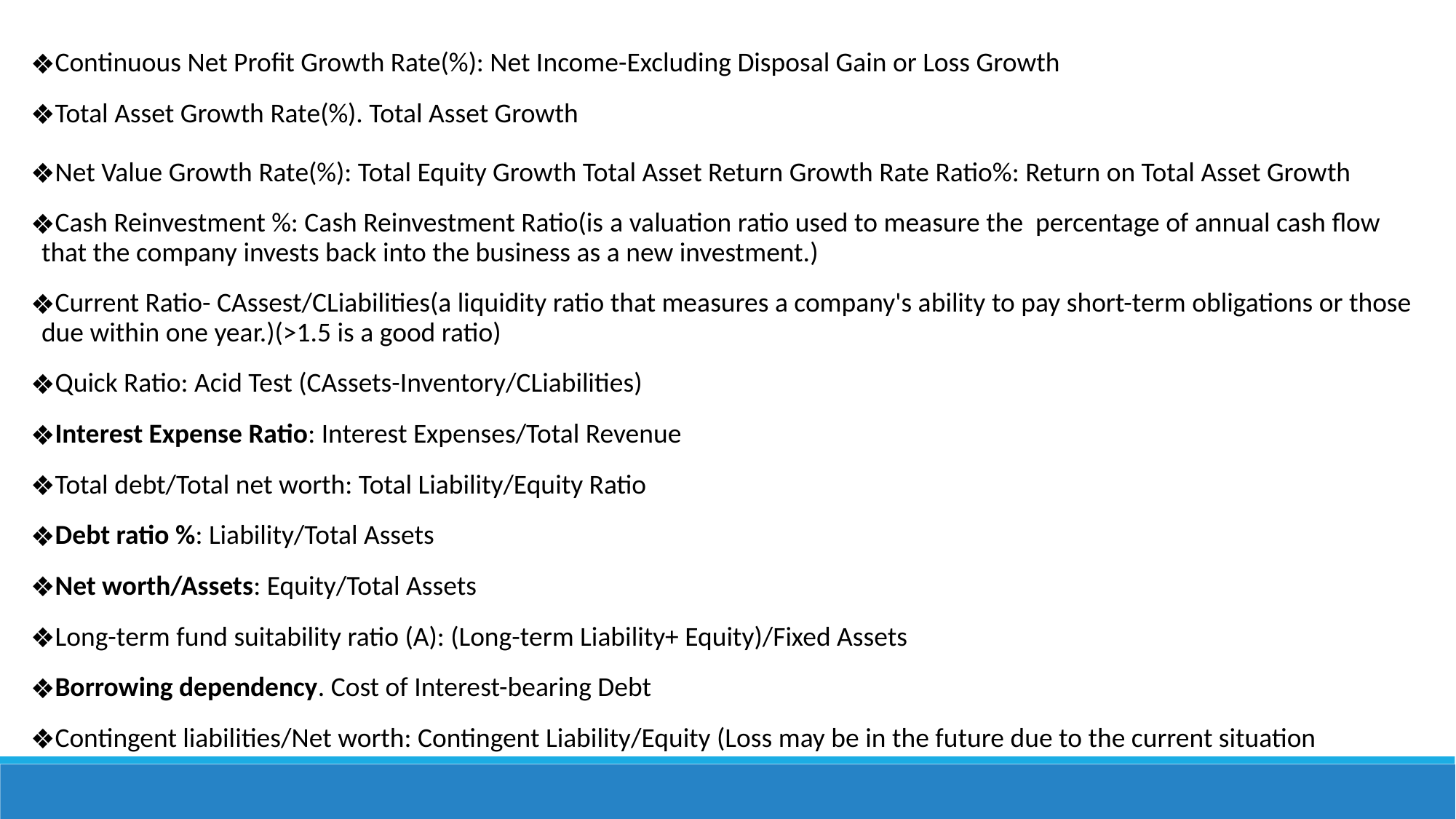

Continuous Net Profit Growth Rate(%): Net Income-Excluding Disposal Gain or Loss Growth
Total Asset Growth Rate(%). Total Asset Growth

Net Value Growth Rate(%): Total Equity Growth Total Asset Return Growth Rate Ratio%: Return on Total Asset Growth
Cash Reinvestment %: Cash Reinvestment Ratio(is a valuation ratio used to measure the  percentage of annual cash flow that the company invests back into the business as a new investment.)
Current Ratio- CAssest/CLiabilities(a liquidity ratio that measures a company's ability to pay short-term obligations or those due within one year.)(>1.5 is a good ratio)
Quick Ratio: Acid Test (CAssets-Inventory/CLiabilities)
Interest Expense Ratio: Interest Expenses/Total Revenue
Total debt/Total net worth: Total Liability/Equity Ratio
Debt ratio %: Liability/Total Assets
Net worth/Assets: Equity/Total Assets
Long-term fund suitability ratio (A): (Long-term Liability+ Equity)/Fixed Assets
Borrowing dependency. Cost of Interest-bearing Debt
Contingent liabilities/Net worth: Contingent Liability/Equity (Loss may be in the future due to the current situation